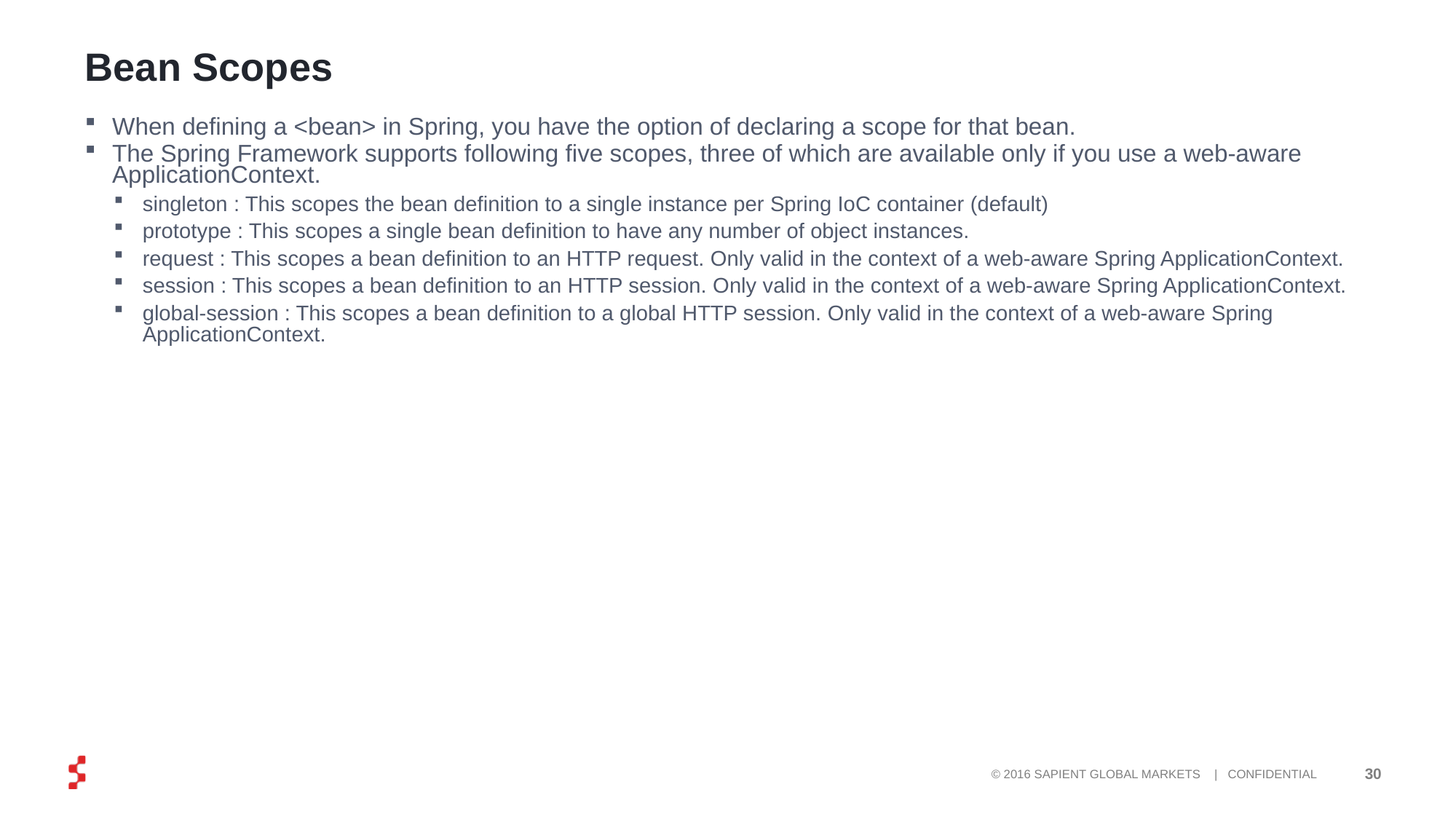

# Bean Scopes
When defining a <bean> in Spring, you have the option of declaring a scope for that bean.
The Spring Framework supports following five scopes, three of which are available only if you use a web-aware ApplicationContext.
singleton : This scopes the bean definition to a single instance per Spring IoC container (default)
prototype : This scopes a single bean definition to have any number of object instances.
request : This scopes a bean definition to an HTTP request. Only valid in the context of a web-aware Spring ApplicationContext.
session : This scopes a bean definition to an HTTP session. Only valid in the context of a web-aware Spring ApplicationContext.
global-session : This scopes a bean definition to a global HTTP session. Only valid in the context of a web-aware Spring ApplicationContext.